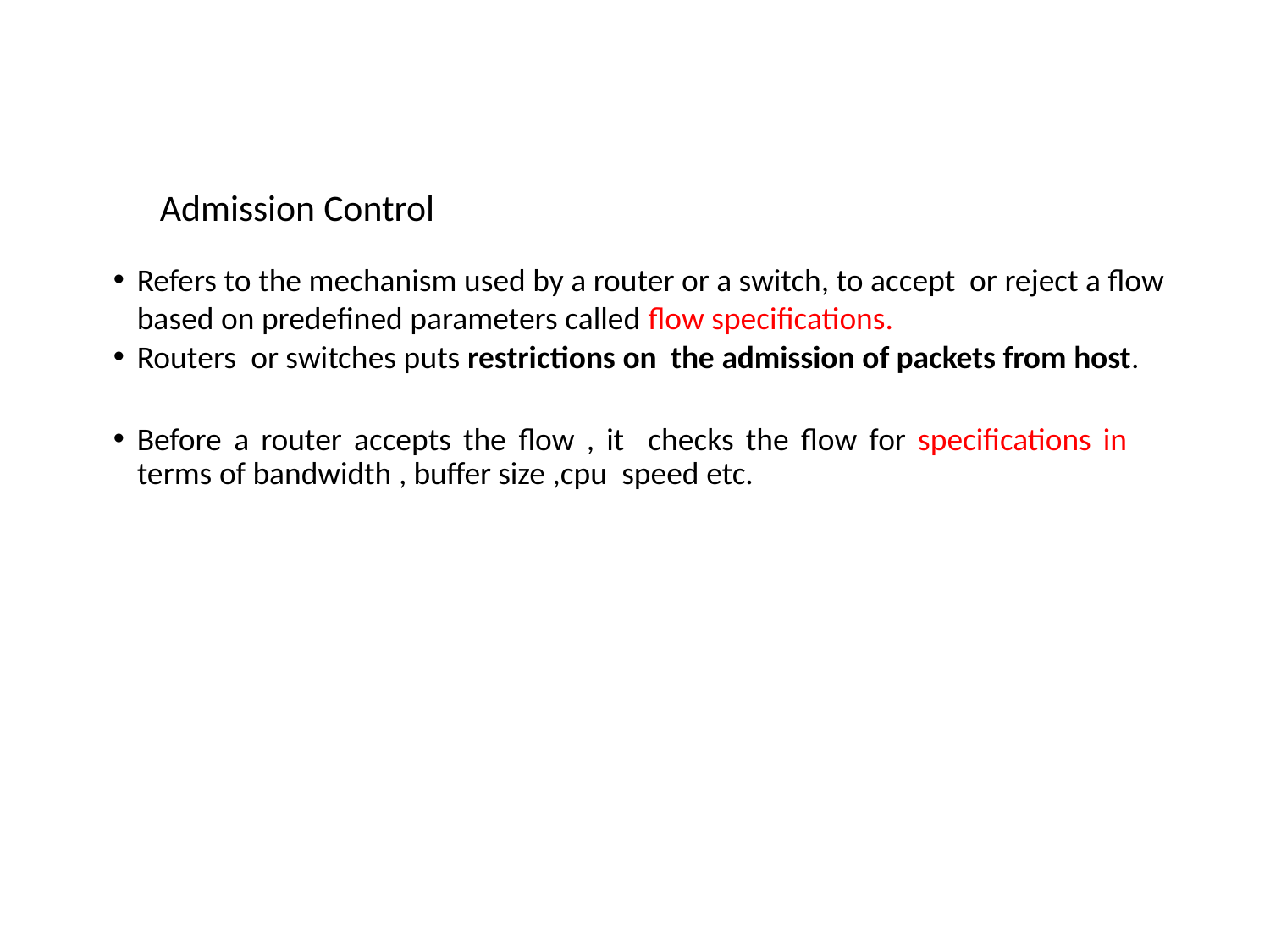

# Admission Control
Refers to the mechanism used by a router or a switch, to accept  or reject a flow based on predefined parameters called flow specifications.
Routers  or switches puts restrictions on  the admission of packets from host.

Before a router accepts the flow , it  checks the flow for specifications in  terms of bandwidth , buffer size ,cpu  speed etc.